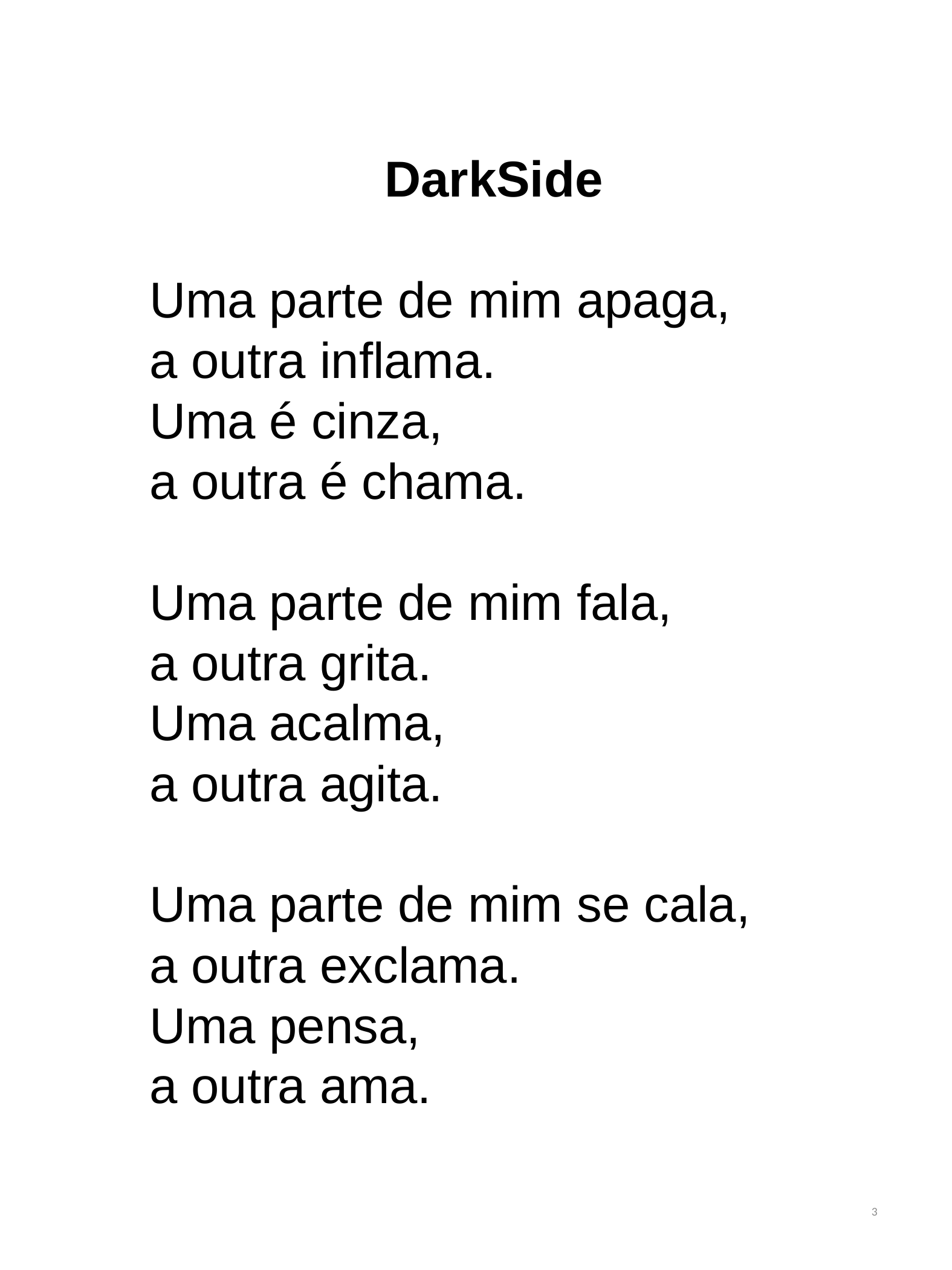

DarkSide

Uma parte de mim apaga,
a outra inflama.
Uma é cinza,
a outra é chama.
Uma parte de mim fala,
a outra grita.
Uma acalma,
a outra agita.
Uma parte de mim se cala,
a outra exclama.
Uma pensa,
a outra ama.
3